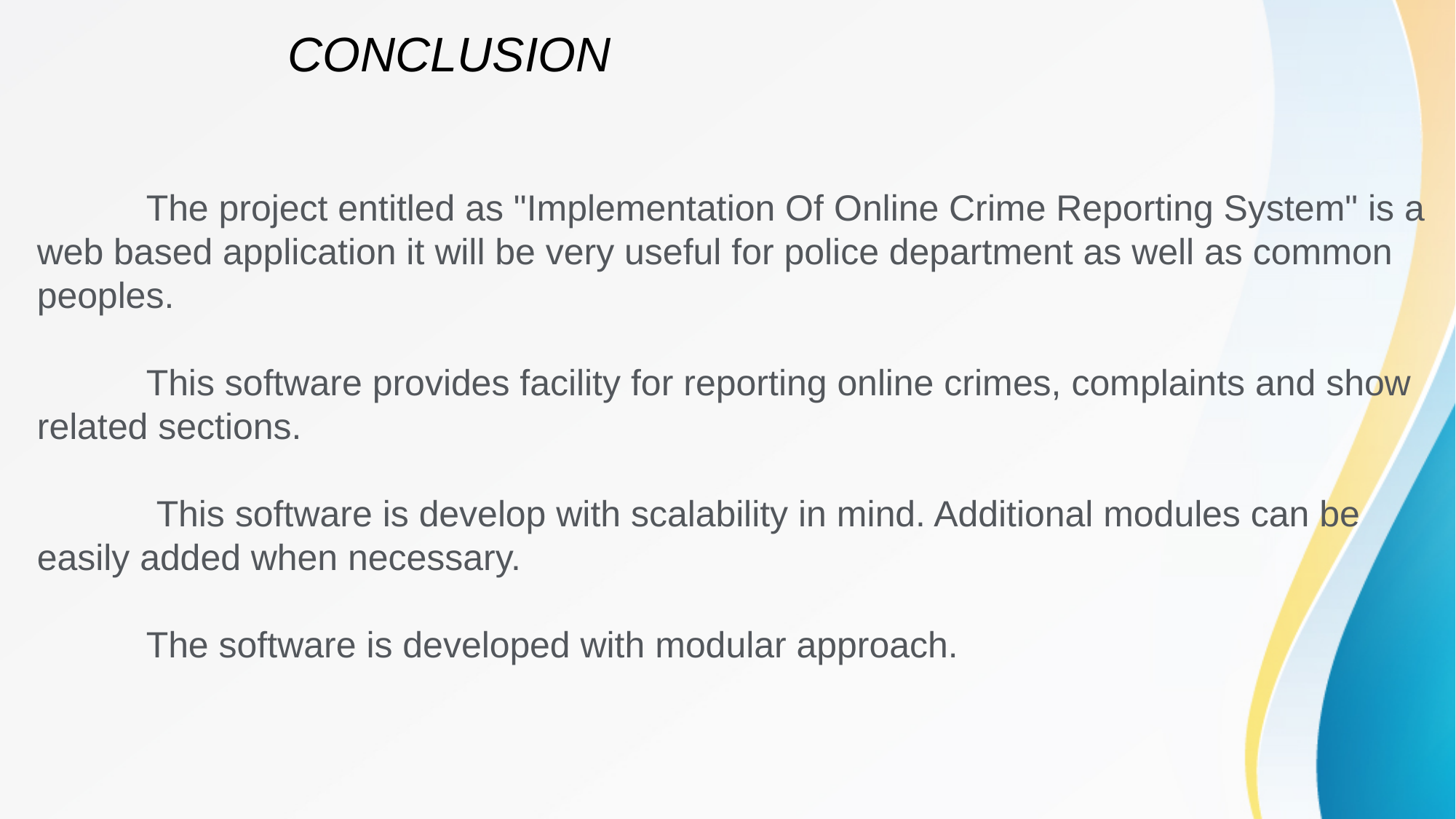

CONCLUSION

	The project entitled as "Implementation Of Online Crime Reporting System" is a web based application it will be very useful for police department as well as common peoples.

	This software provides facility for reporting online crimes, complaints and show related sections.

	 This software is develop with scalability in mind. Additional modules can be easily added when necessary.

	The software is developed with modular approach.